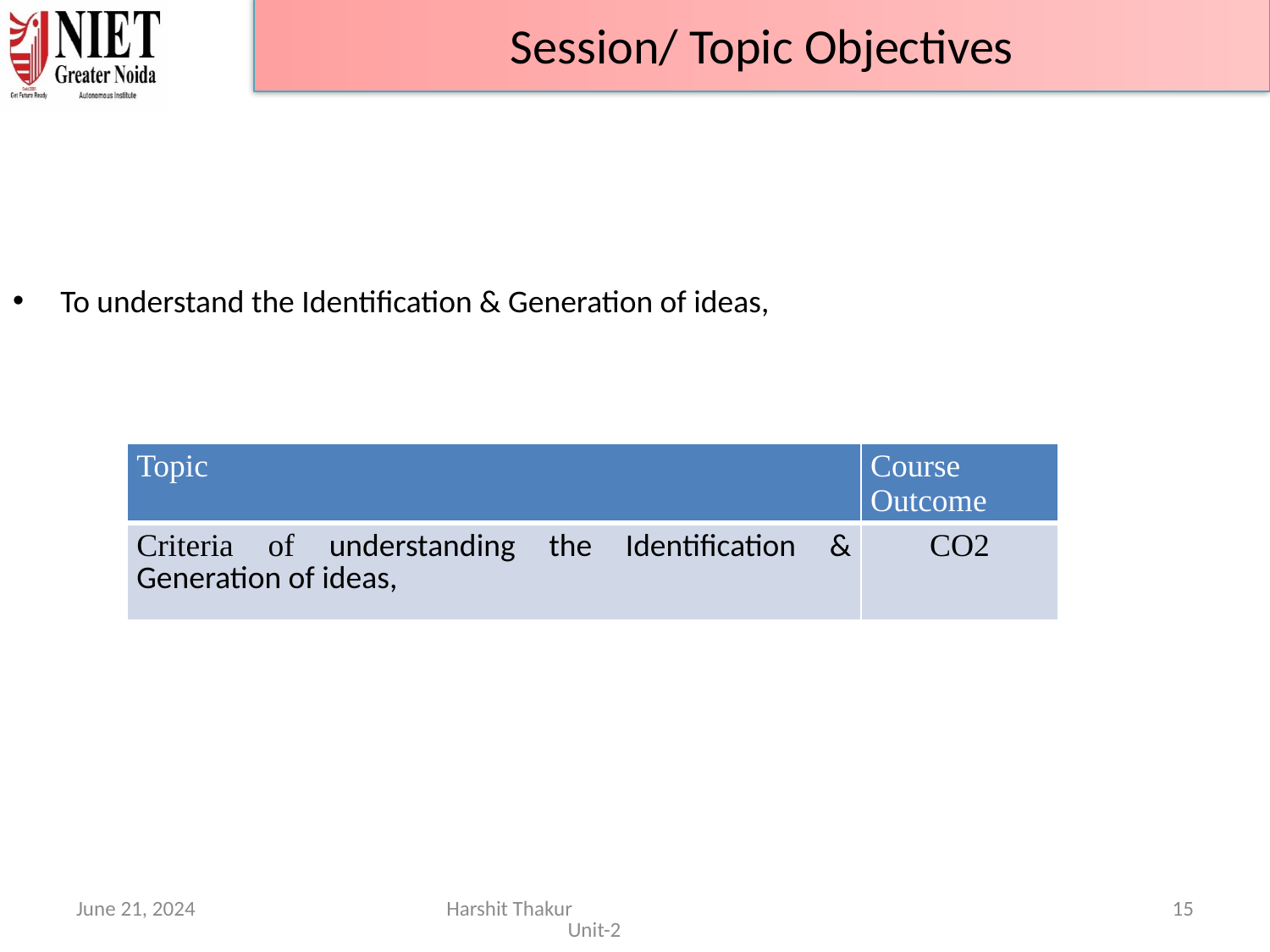

Session/ Topic Objectives
To understand the Identification & Generation of ideas,
| Topic | Course Outcome |
| --- | --- |
| Criteria of understanding the Identification & Generation of ideas, | CO2 |
June 21, 2024
Harshit Thakur                                                                            Unit-2
15